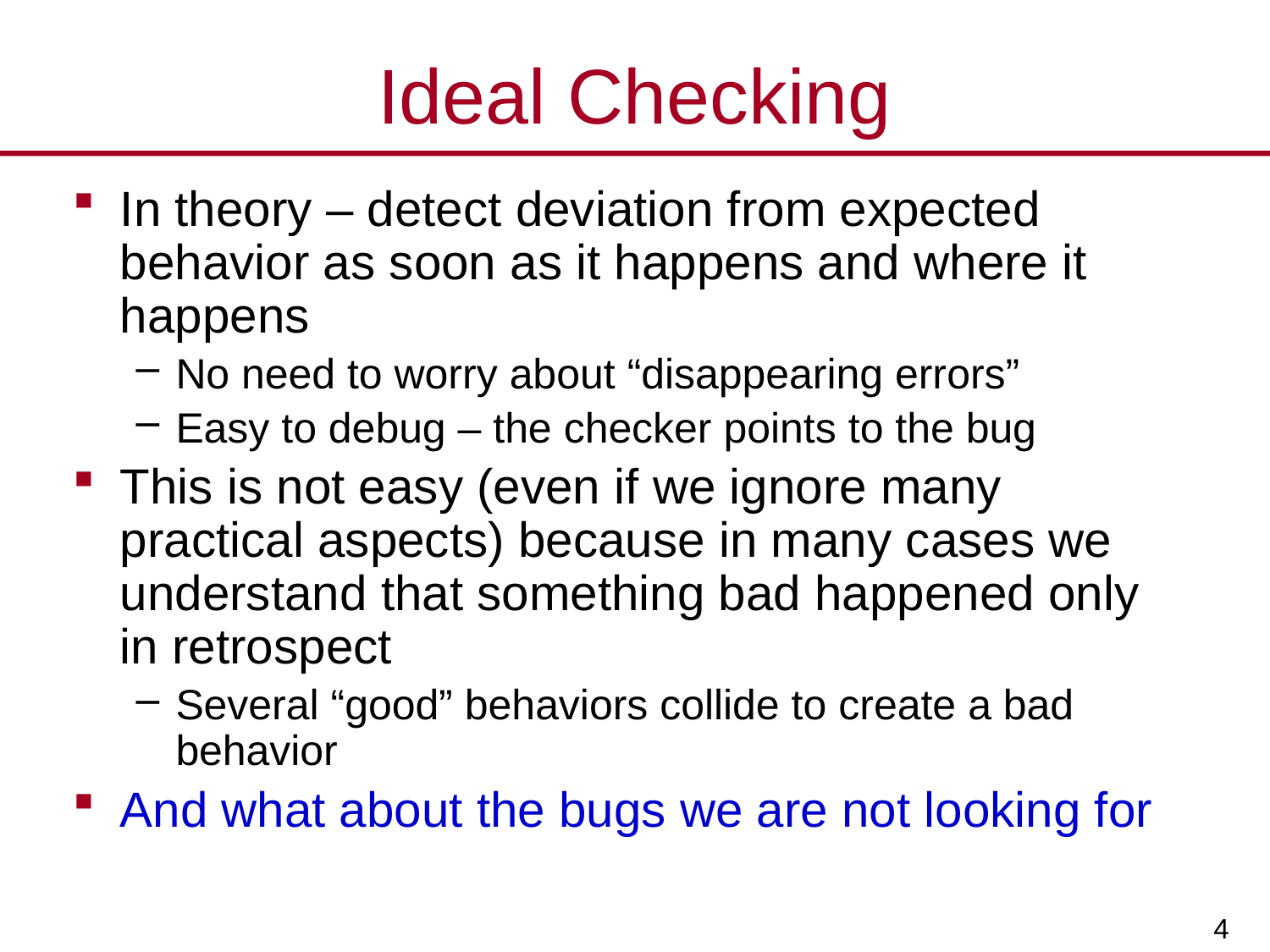

# Ideal Checking
In theory – detect deviation from expected behavior as soon as it happens and where it happens
No need to worry about “disappearing errors”
Easy to debug – the checker points to the bug
This is not easy (even if we ignore many practical aspects) because in many cases we understand that something bad happened only in retrospect
Several “good” behaviors collide to create a bad behavior
And what about the bugs we are not looking for